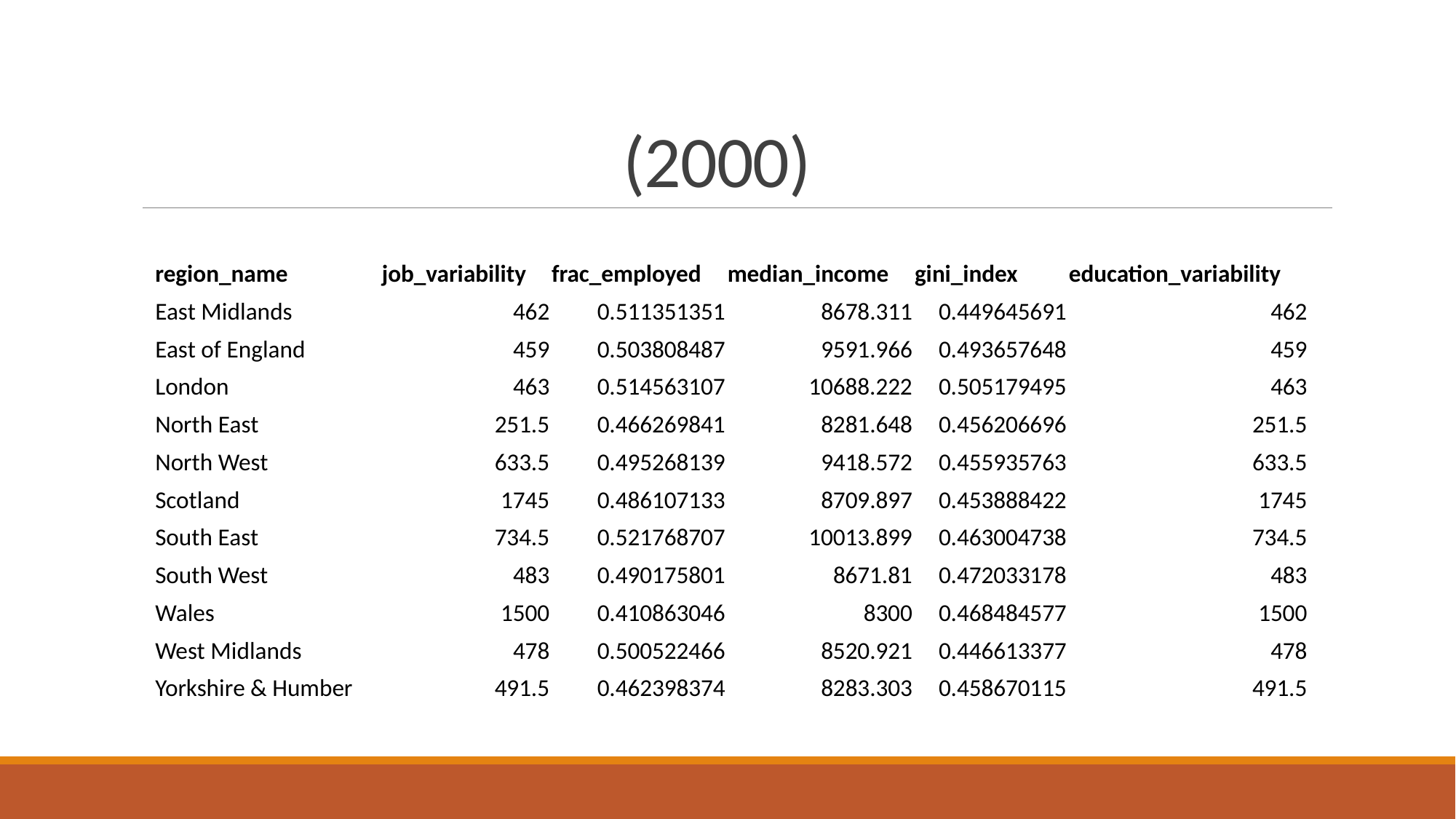

# (2000)
| region\_name | job\_variability | frac\_employed | median\_income | gini\_index | education\_variability |
| --- | --- | --- | --- | --- | --- |
| East Midlands | 462 | 0.511351351 | 8678.311 | 0.449645691 | 462 |
| East of England | 459 | 0.503808487 | 9591.966 | 0.493657648 | 459 |
| London | 463 | 0.514563107 | 10688.222 | 0.505179495 | 463 |
| North East | 251.5 | 0.466269841 | 8281.648 | 0.456206696 | 251.5 |
| North West | 633.5 | 0.495268139 | 9418.572 | 0.455935763 | 633.5 |
| Scotland | 1745 | 0.486107133 | 8709.897 | 0.453888422 | 1745 |
| South East | 734.5 | 0.521768707 | 10013.899 | 0.463004738 | 734.5 |
| South West | 483 | 0.490175801 | 8671.81 | 0.472033178 | 483 |
| Wales | 1500 | 0.410863046 | 8300 | 0.468484577 | 1500 |
| West Midlands | 478 | 0.500522466 | 8520.921 | 0.446613377 | 478 |
| Yorkshire & Humber | 491.5 | 0.462398374 | 8283.303 | 0.458670115 | 491.5 |